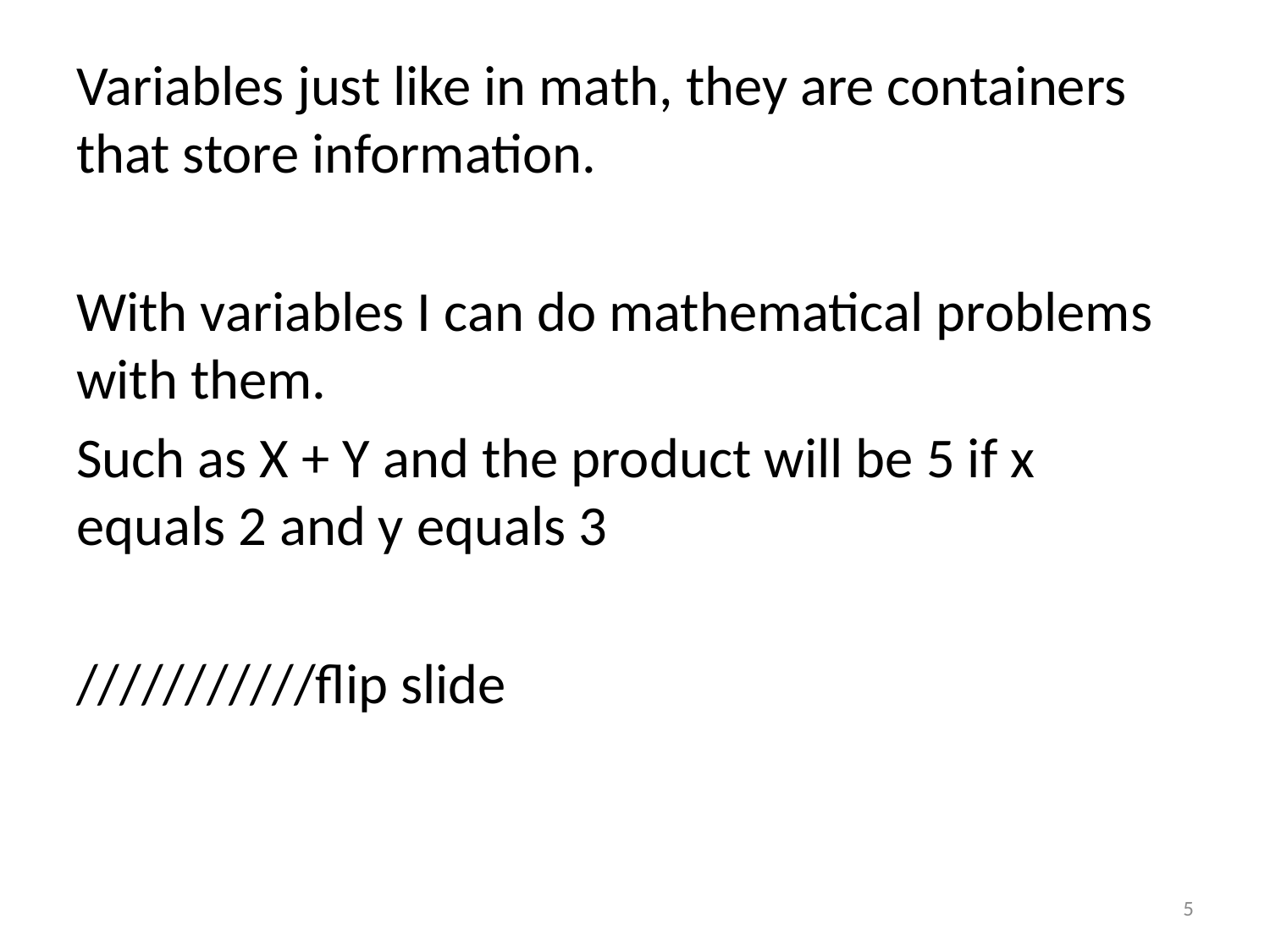

Variables just like in math, they are containers that store information.

With variables I can do mathematical problems with them.
Such as X + Y and the product will be 5 if x equals 2 and y equals 3

///////////flip slide

5